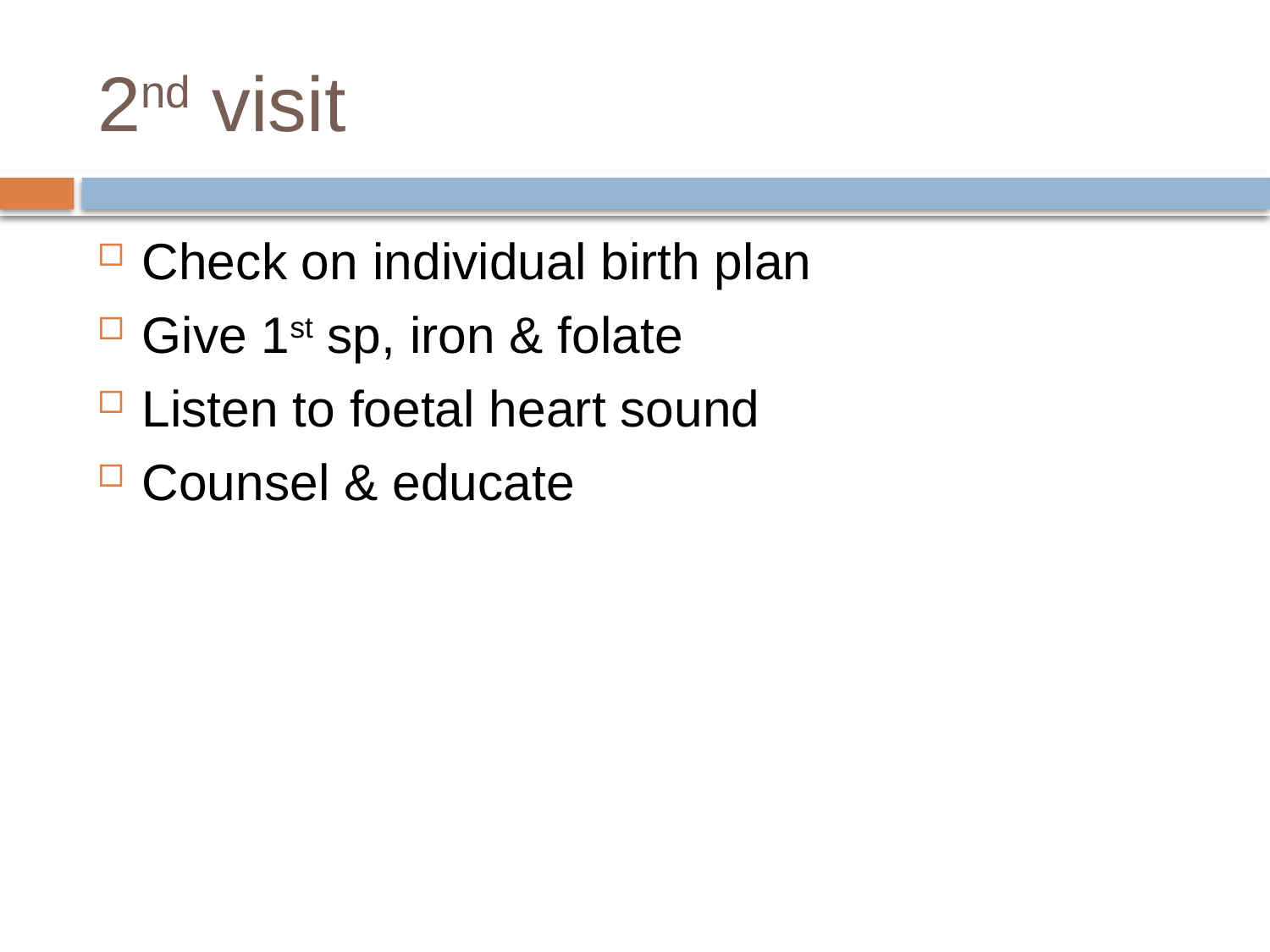

# 2nd visit
Check on individual birth plan
Give 1st sp, iron & folate
Listen to foetal heart sound
Counsel & educate